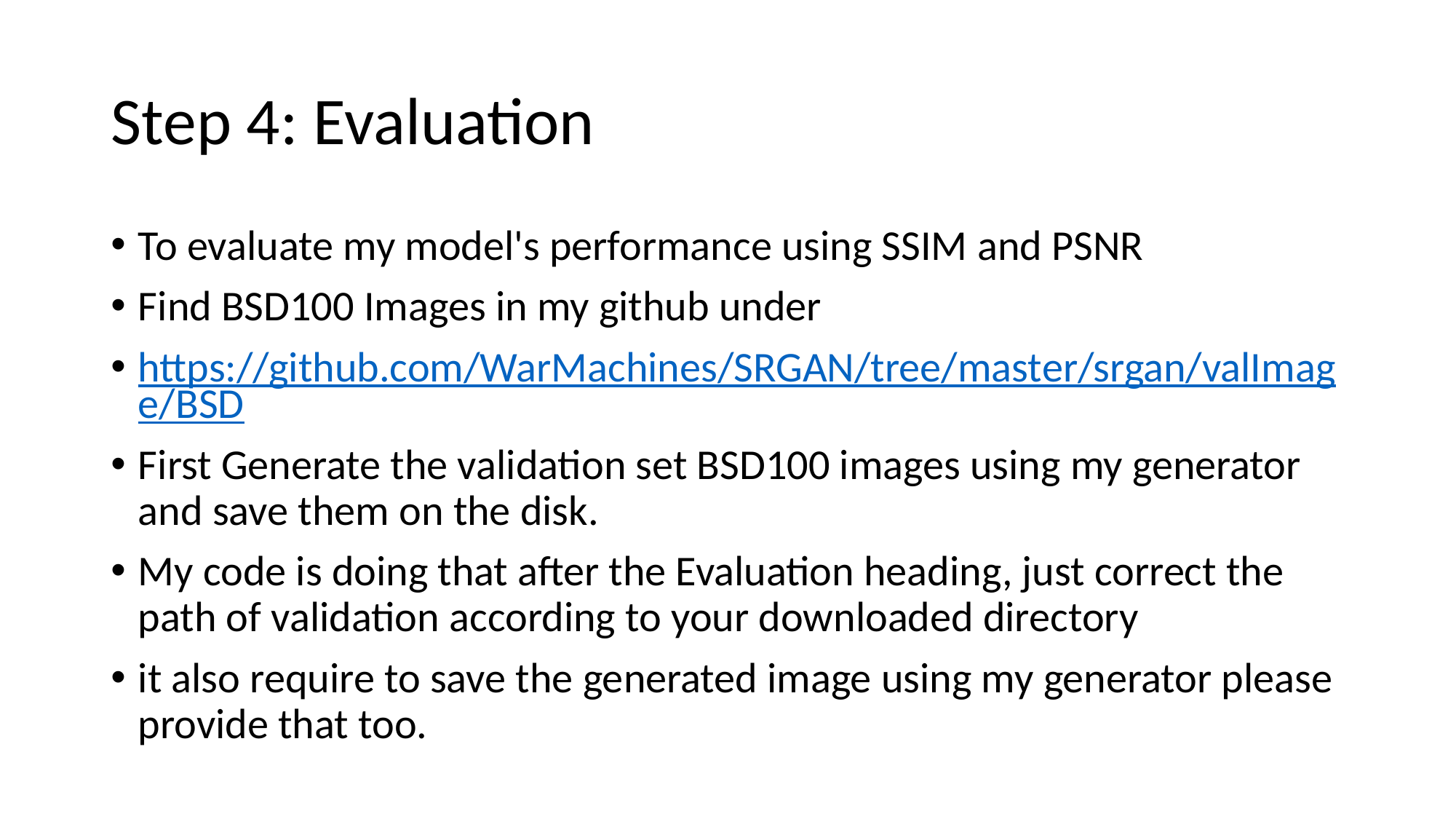

# Step 4: Evaluation
To evaluate my model's performance using SSIM and PSNR
Find BSD100 Images in my github under
https://github.com/WarMachines/SRGAN/tree/master/srgan/valImage/BSD
First Generate the validation set BSD100 images using my generator and save them on the disk.
My code is doing that after the Evaluation heading, just correct the path of validation according to your downloaded directory
it also require to save the generated image using my generator please provide that too.